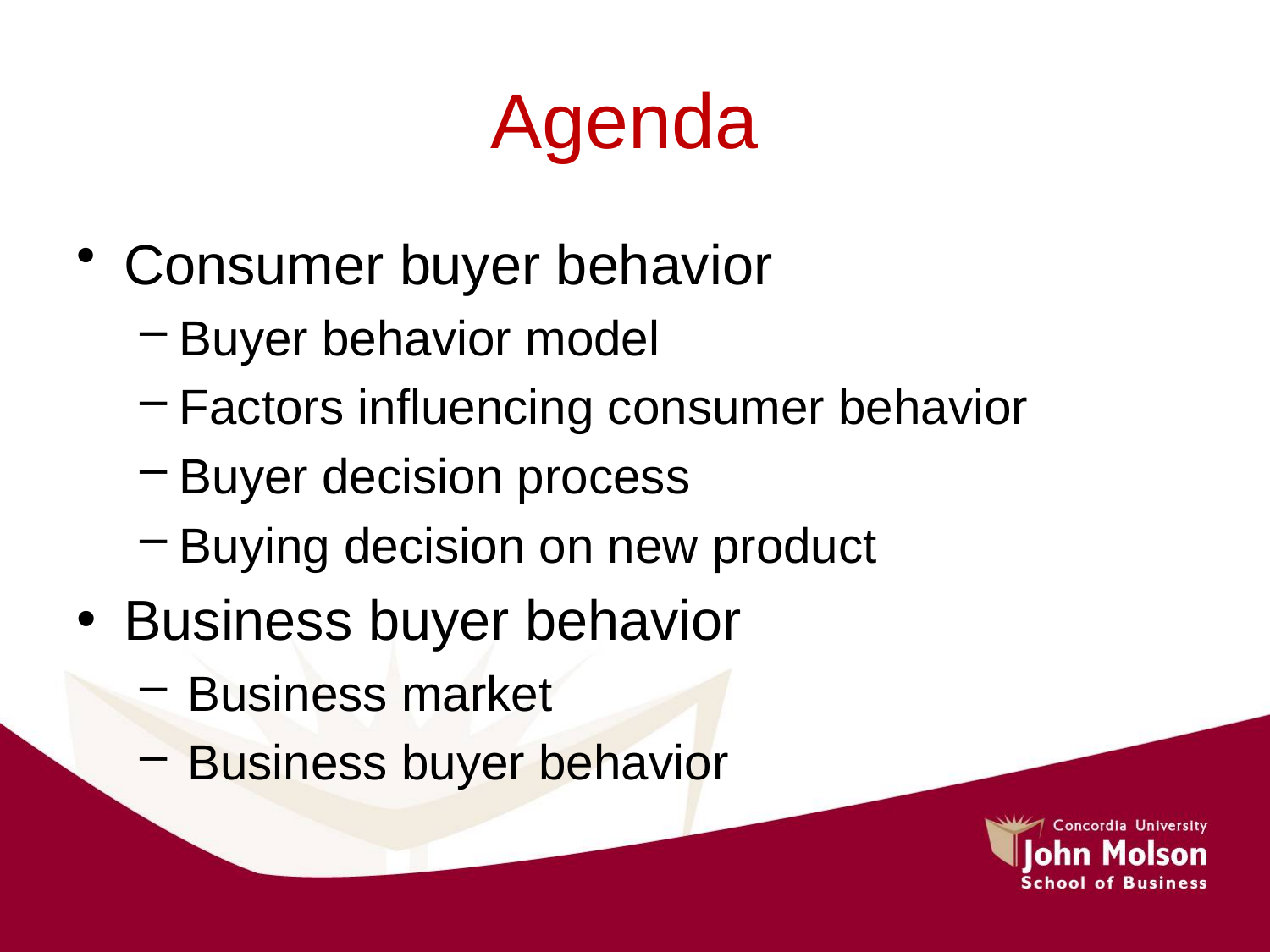

# Agenda
Consumer buyer behavior
Buyer behavior model
Factors influencing consumer behavior
Buyer decision process
Buying decision on new product
Business buyer behavior
Business market
Business buyer behavior